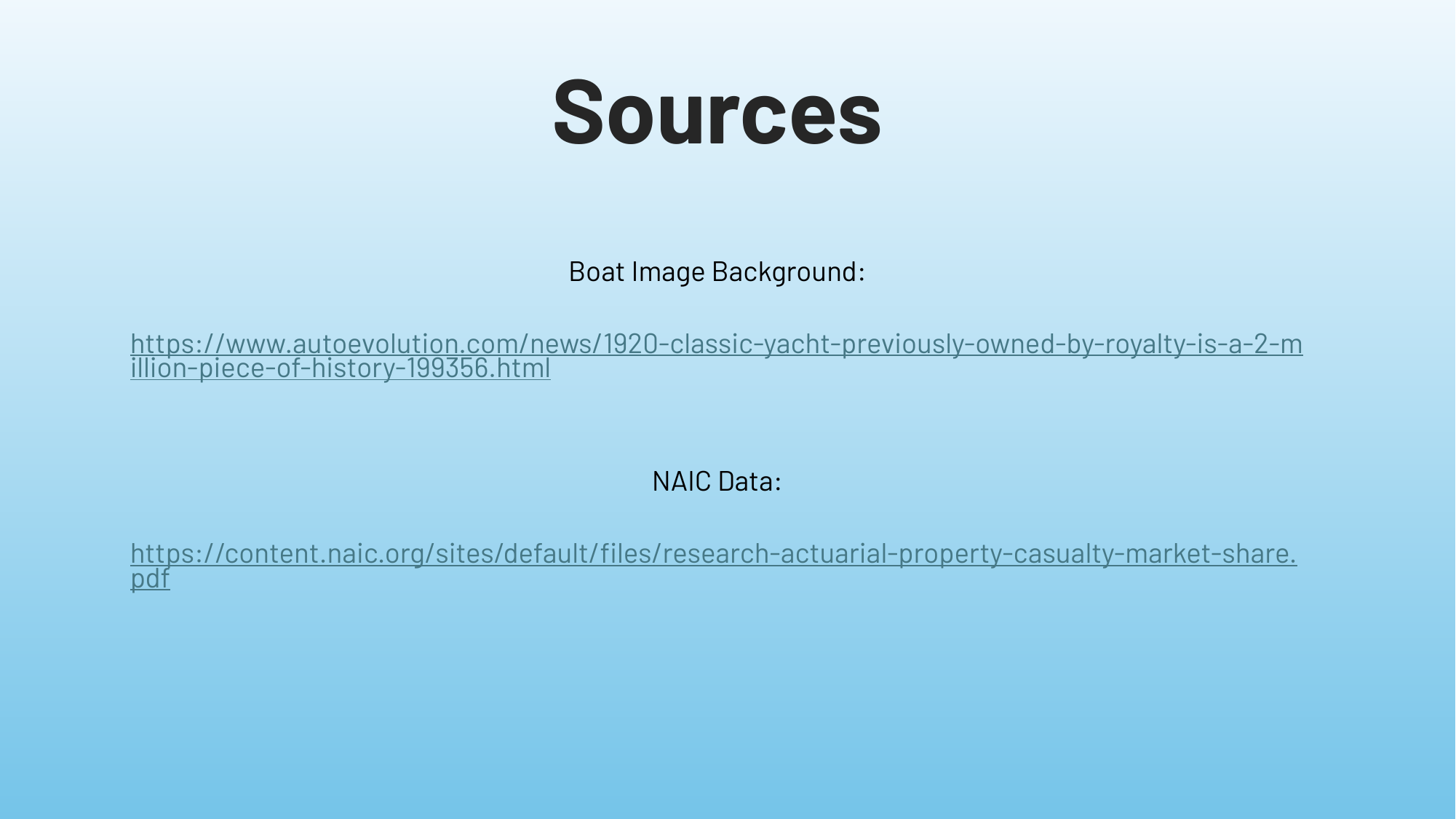

# Sources
Boat Image Background:
 https://www.autoevolution.com/news/1920-classic-yacht-previously-owned-by-royalty-is-a-2-million-piece-of-history-199356.html

NAIC Data:
 https://content.naic.org/sites/default/files/research-actuarial-property-casualty-market-share.pdf